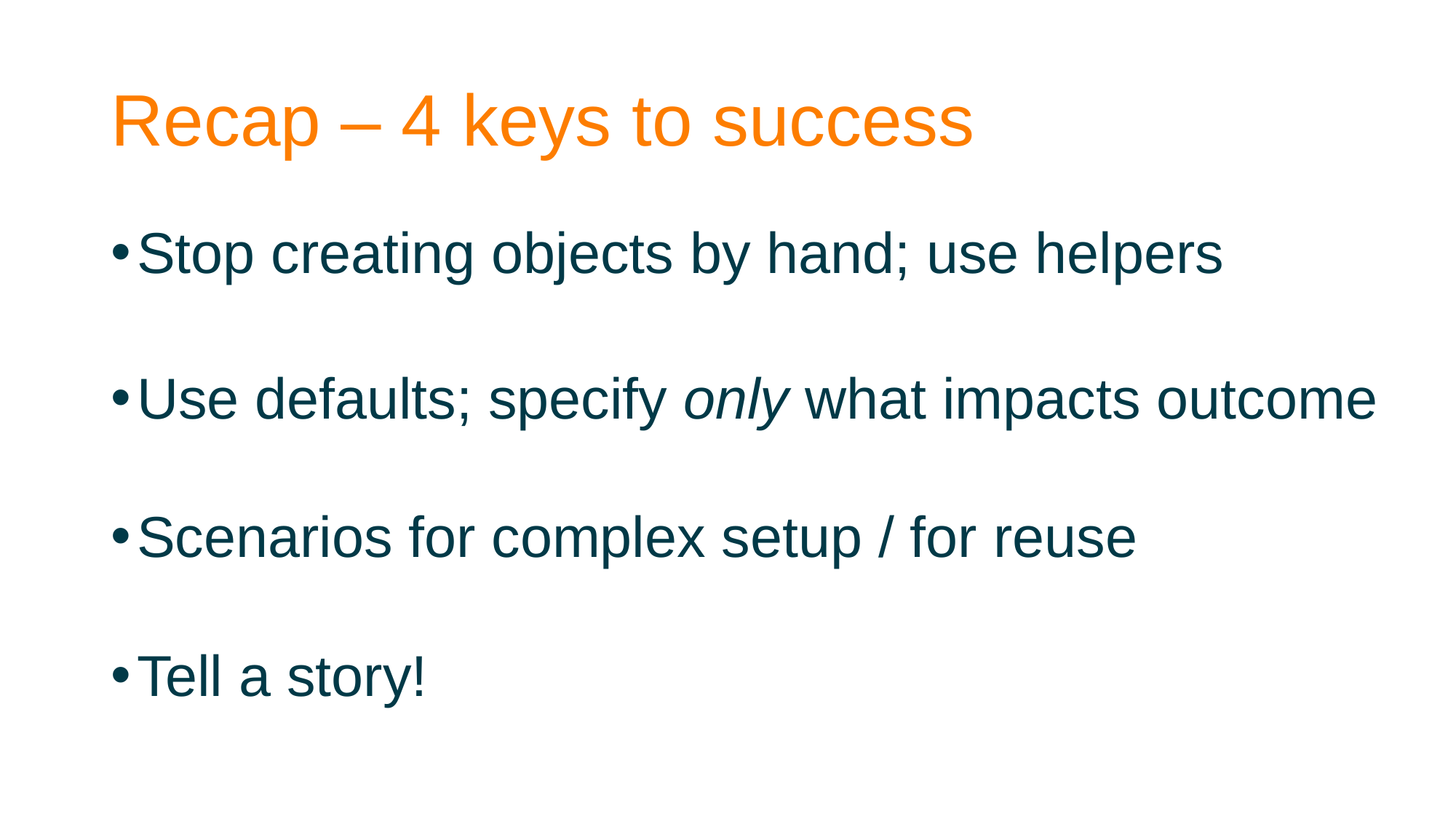

# Recap – 4 keys to success
Stop creating objects by hand; use helpers
Use defaults; specify only what impacts outcome
Scenarios for complex setup / for reuse
Tell a story!